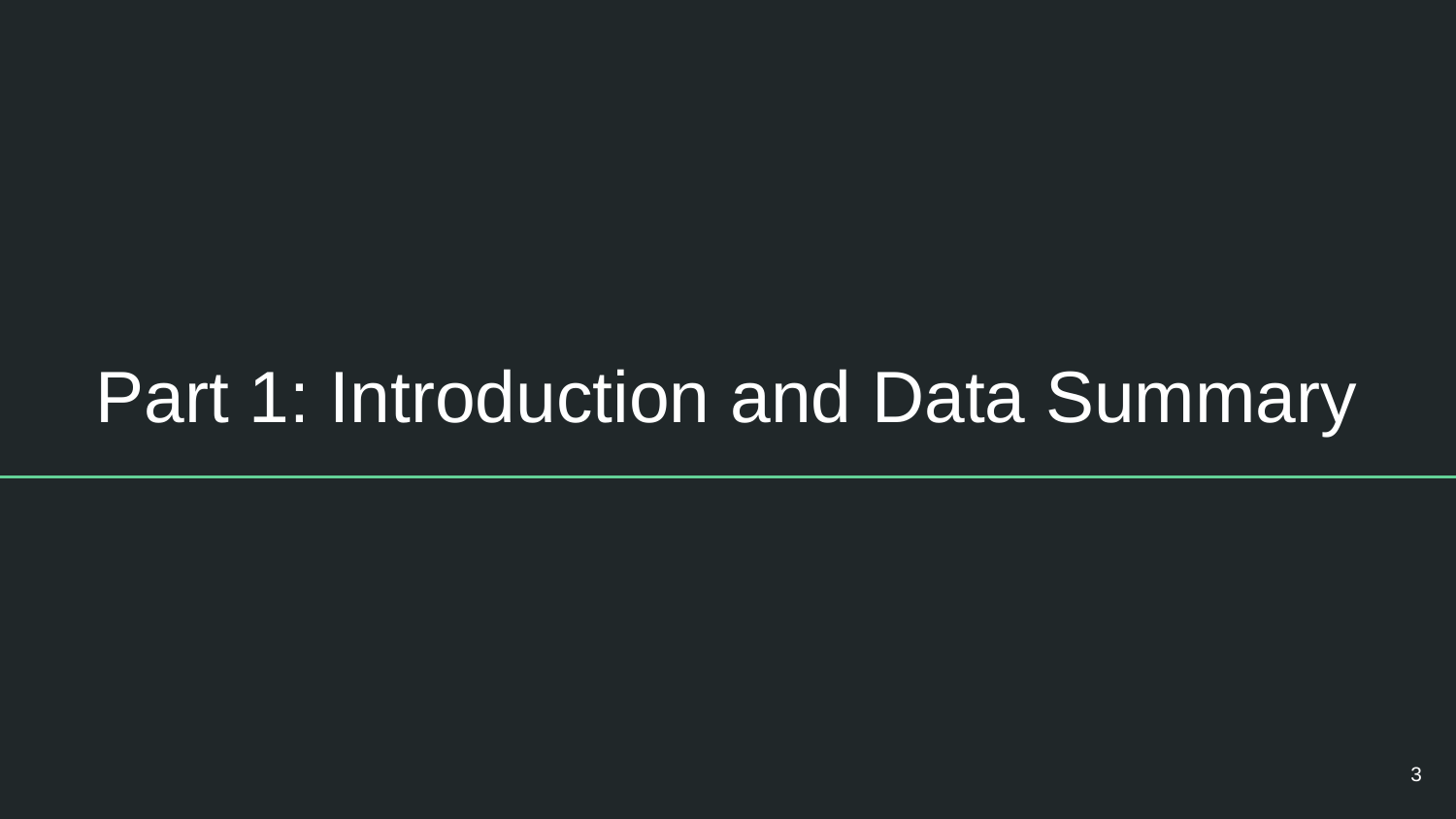

# Part 1: Introduction and Data Summary
3